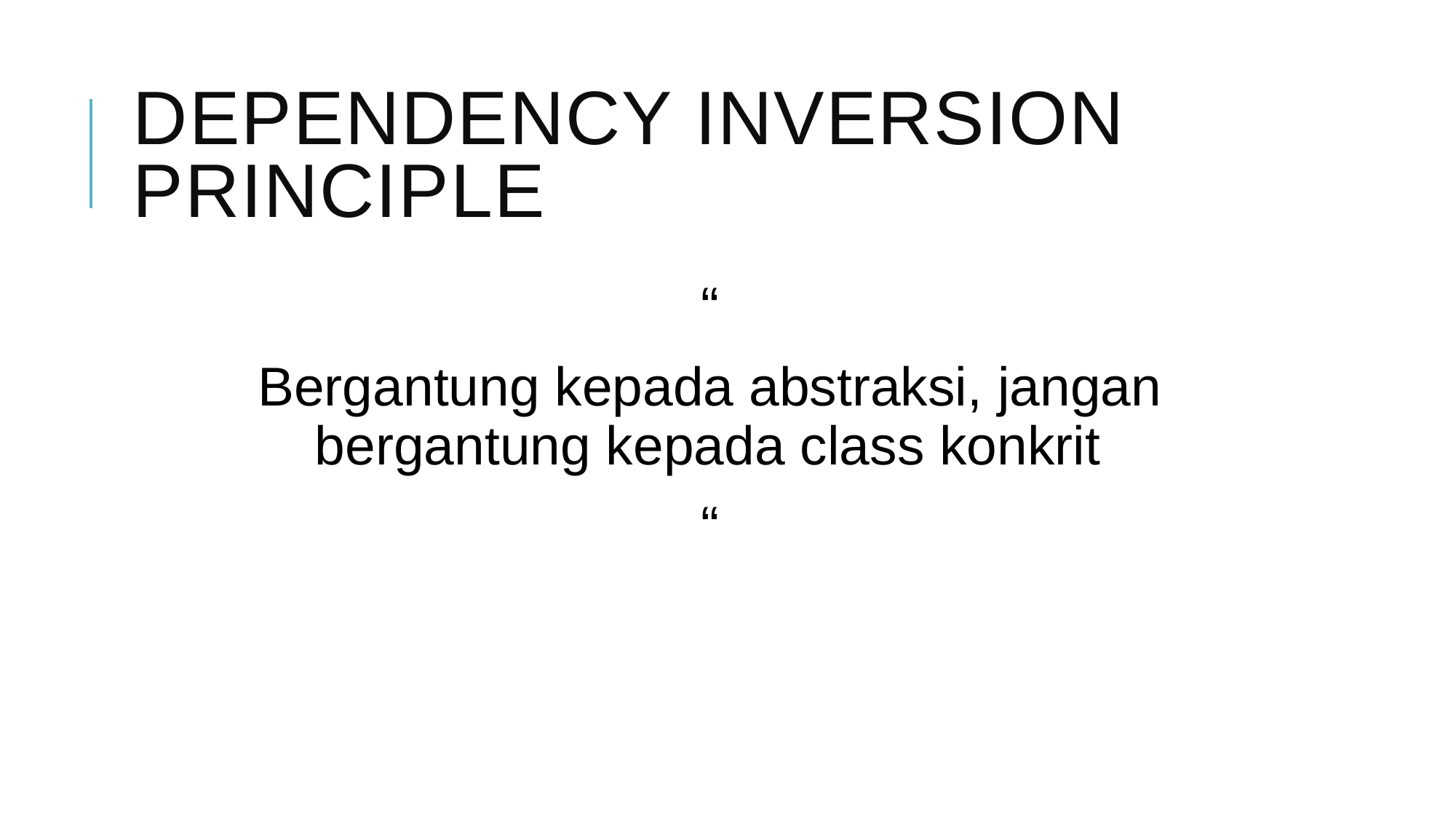

# Dependency Inversion Principle
“
Bergantung kepada abstraksi, jangan bergantung kepada class konkrit
“